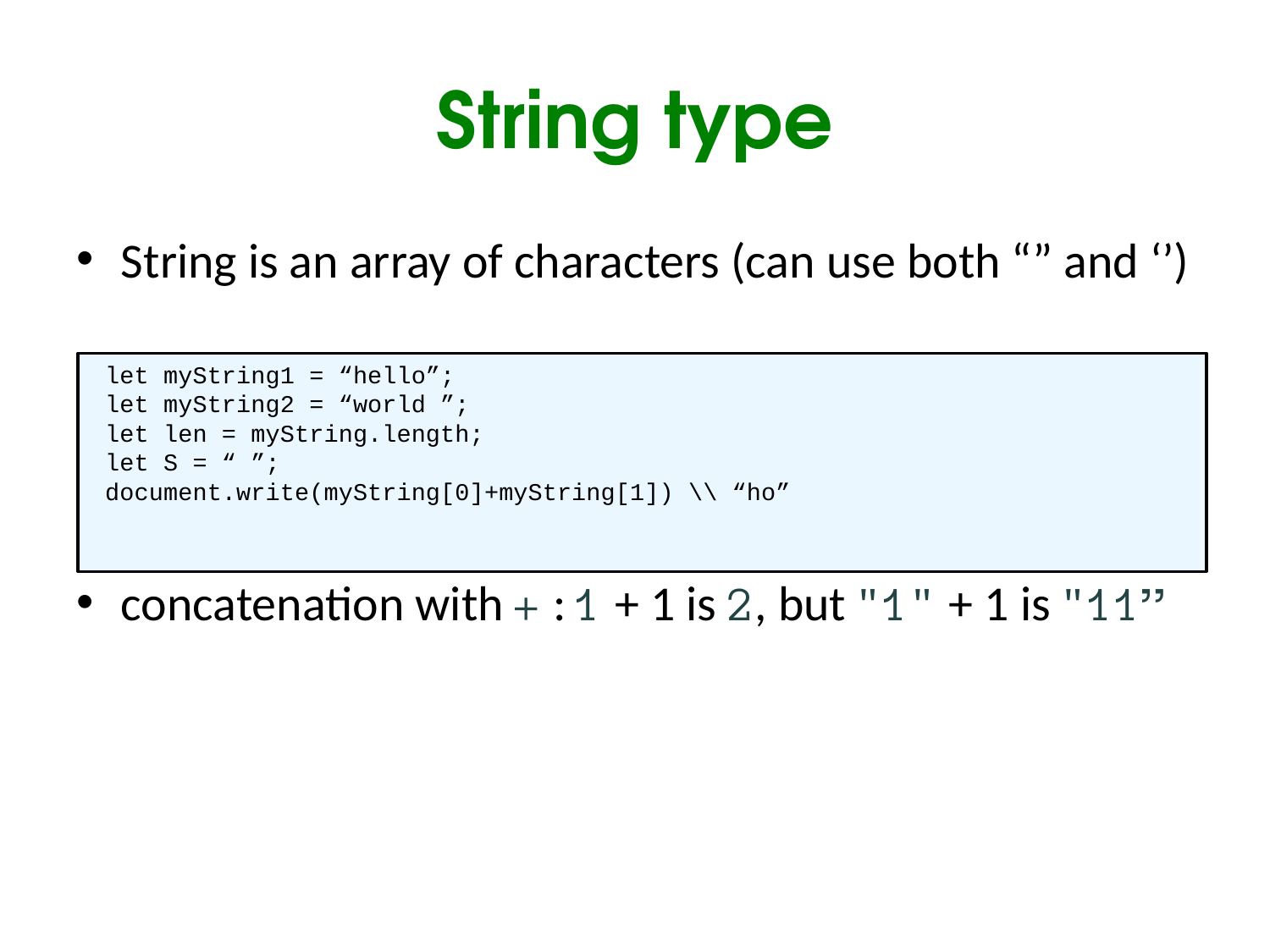

# String type
String is an array of characters (can use both “” and ‘’)

concatenation with + : 1 + 1 is 2, but "1" + 1 is "11”

 let myString1 = “hello”;
 let myString2 = “world ”;
 let len = myString.length;
 let S = “ ”;
 document.write(myString[0]+myString[1]) \\ “ho”